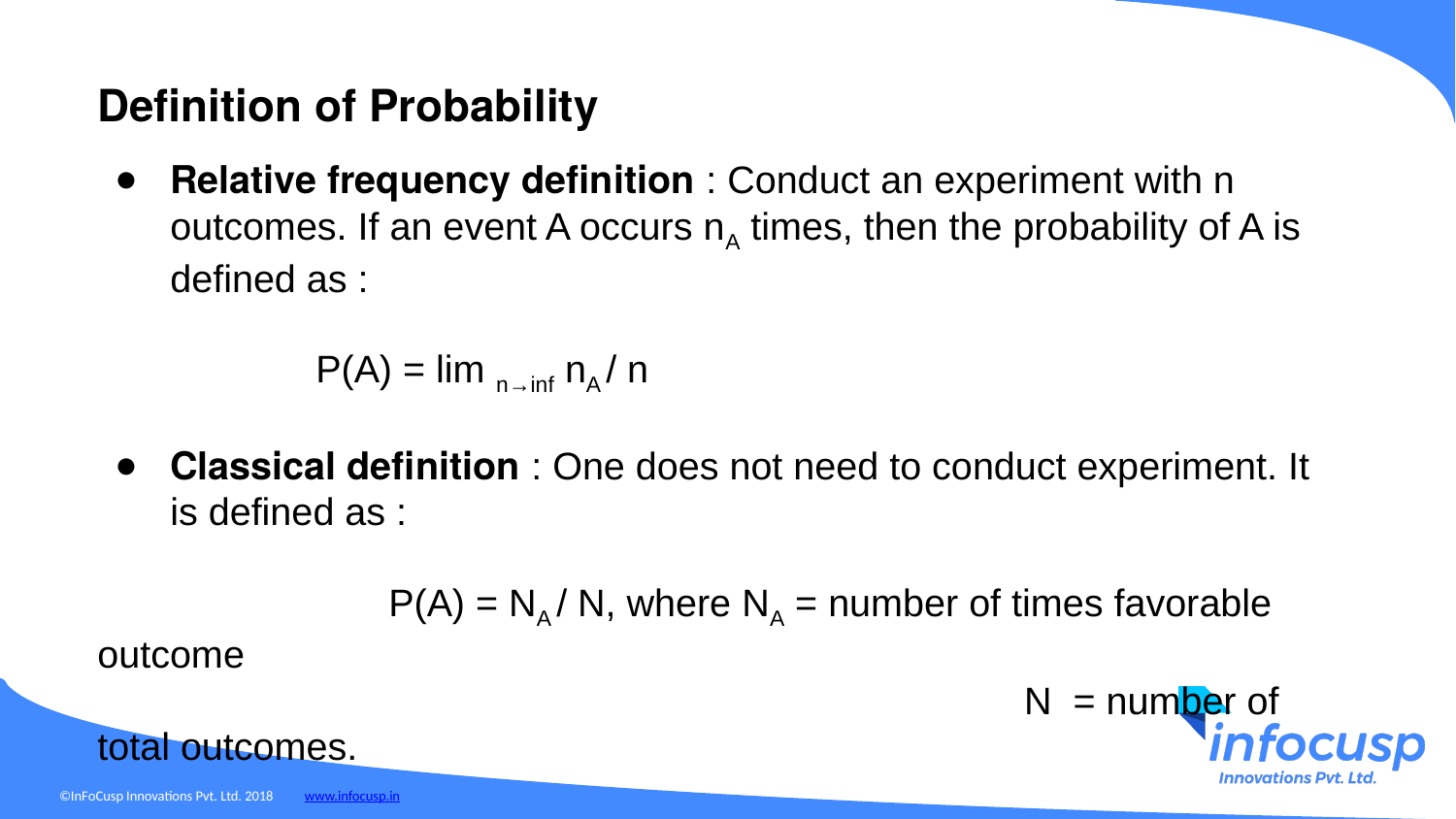

Definition of Probability
Relative frequency definition : Conduct an experiment with n outcomes. If an event A occurs nA times, then the probability of A is defined as :
	P(A) = lim n→inf nA / n
Classical definition : One does not need to conduct experiment. It is defined as :
		P(A) = NA / N, where NA = number of times favorable outcome
						     N  = number of total outcomes.